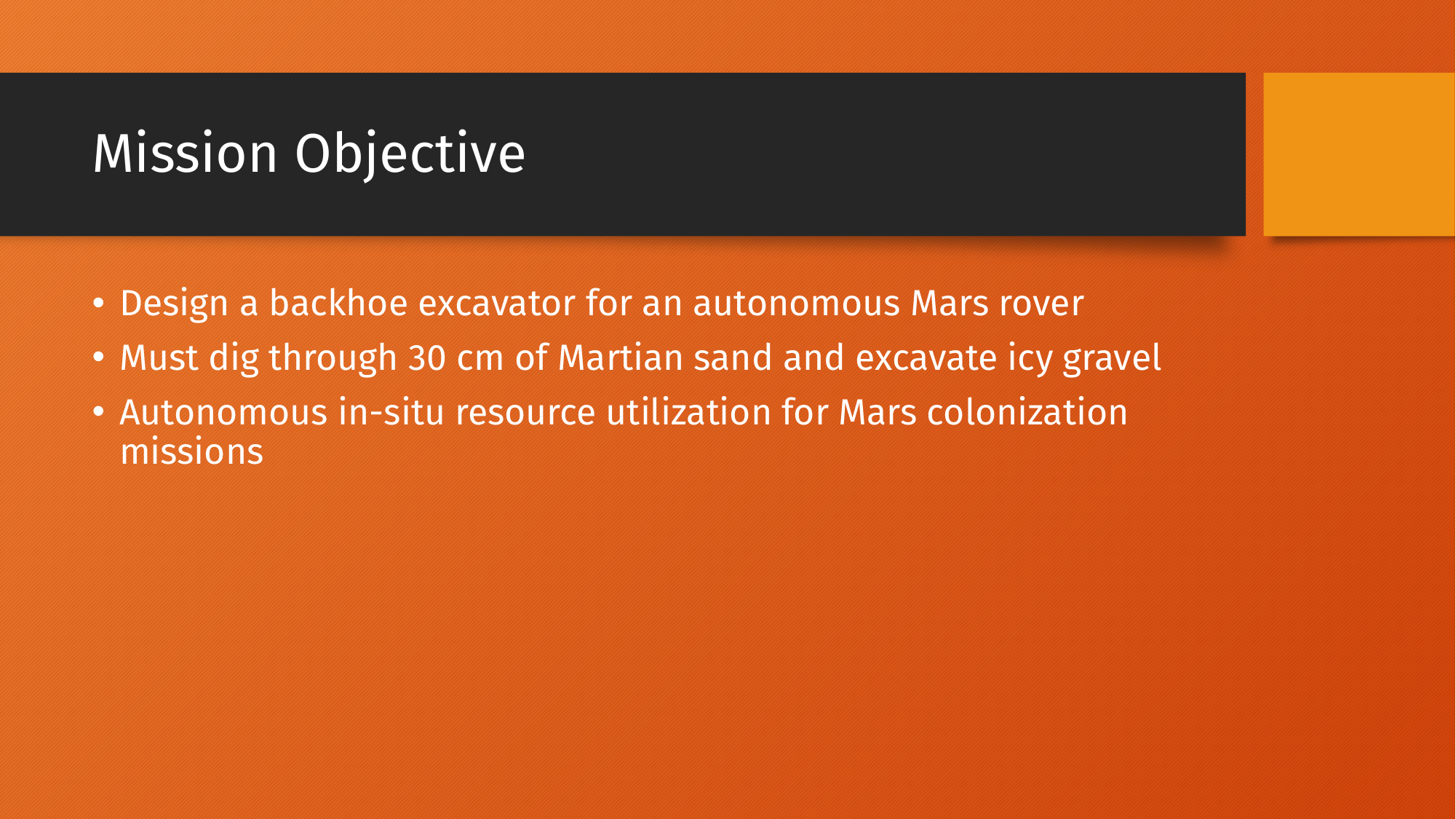

# Mission Objective
Design a backhoe excavator for an autonomous Mars rover
Must dig through 30 cm of Martian sand and excavate icy gravel
Autonomous in-situ resource utilization for Mars colonization missions